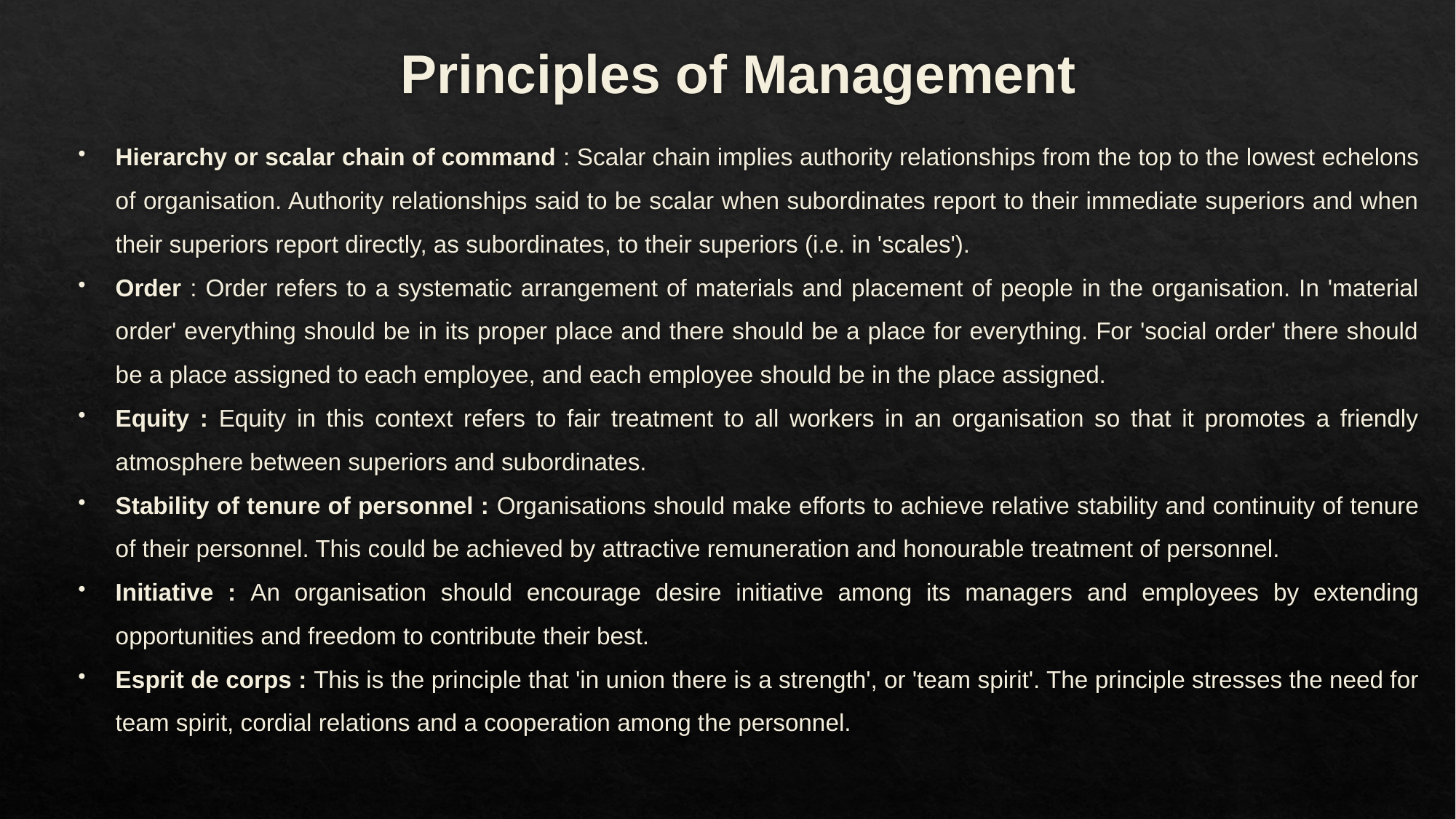

# Principles of Management
Hierarchy or scalar chain of command : Scalar chain implies authority relationships from the top to the lowest echelons of organisation. Authority relationships said to be scalar when subordinates report to their immediate superiors and when their superiors report directly, as subordinates, to their superiors (i.e. in 'scales').
Order : Order refers to a systematic arrangement of materials and placement of people in the organisation. In 'material order' everything should be in its proper place and there should be a place for everything. For 'social order' there should be a place assigned to each employee, and each employee should be in the place assigned.
Equity : Equity in this context refers to fair treatment to all workers in an organisation so that it promotes a friendly atmosphere between superiors and subordinates.
Stability of tenure of personnel : Organisations should make efforts to achieve relative stability and continuity of tenure of their personnel. This could be achieved by attractive remuneration and honourable treatment of personnel.
Initiative : An organisation should encourage desire initiative among its managers and employees by extending opportunities and freedom to contribute their best.
Esprit de corps : This is the principle that 'in union there is a strength', or 'team spirit'. The principle stresses the need for team spirit, cordial relations and a cooperation among the personnel.